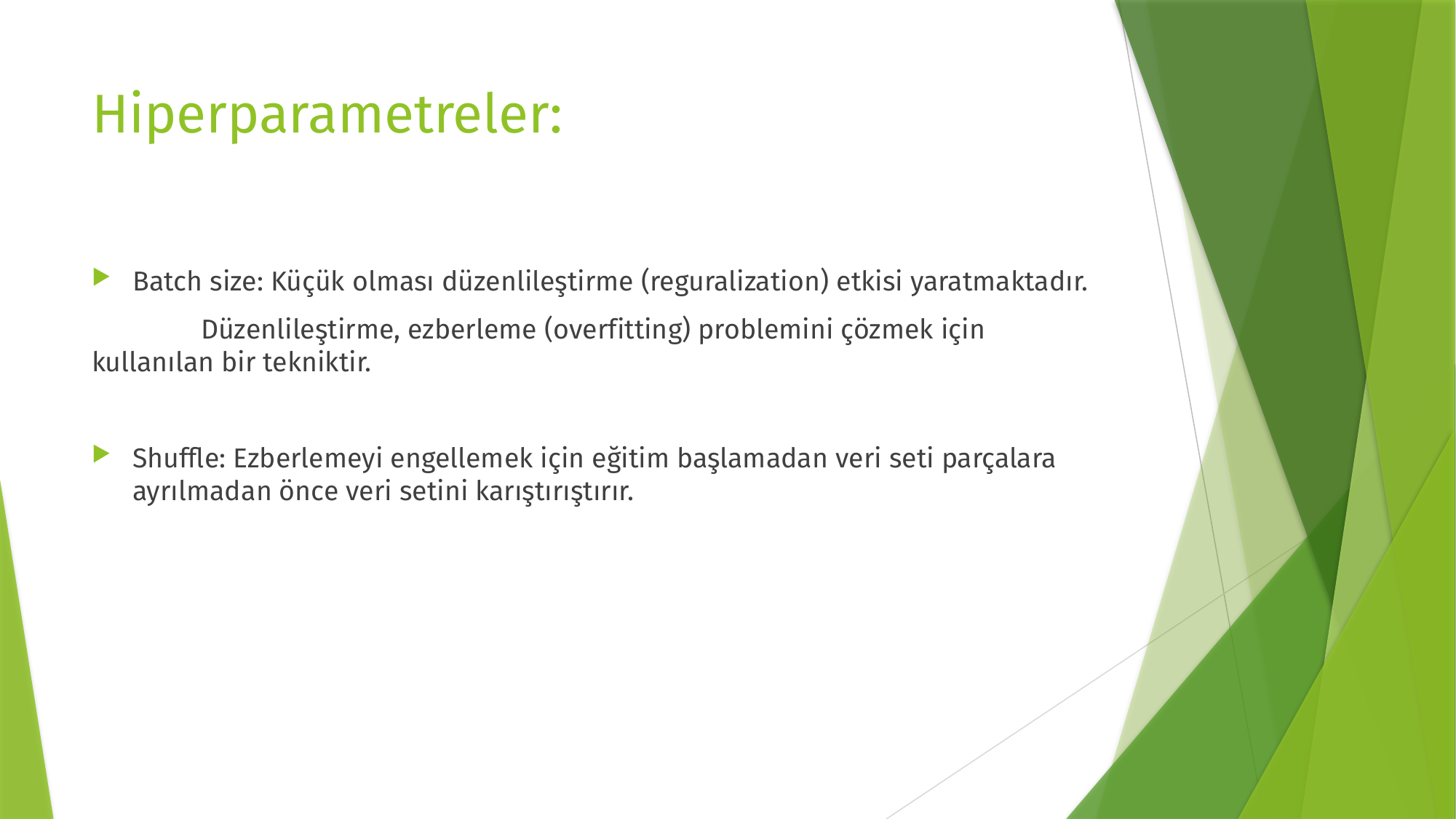

# Hiperparametreler:
Batch size: Küçük olması düzenlileştirme (reguralization) etkisi yaratmaktadır.
	Düzenlileştirme, ezberleme (overfitting) problemini çözmek için kullanılan bir tekniktir.

Shuffle: Ezberlemeyi engellemek için eğitim başlamadan veri seti parçalara ayrılmadan önce veri setini karıştırıştırır.